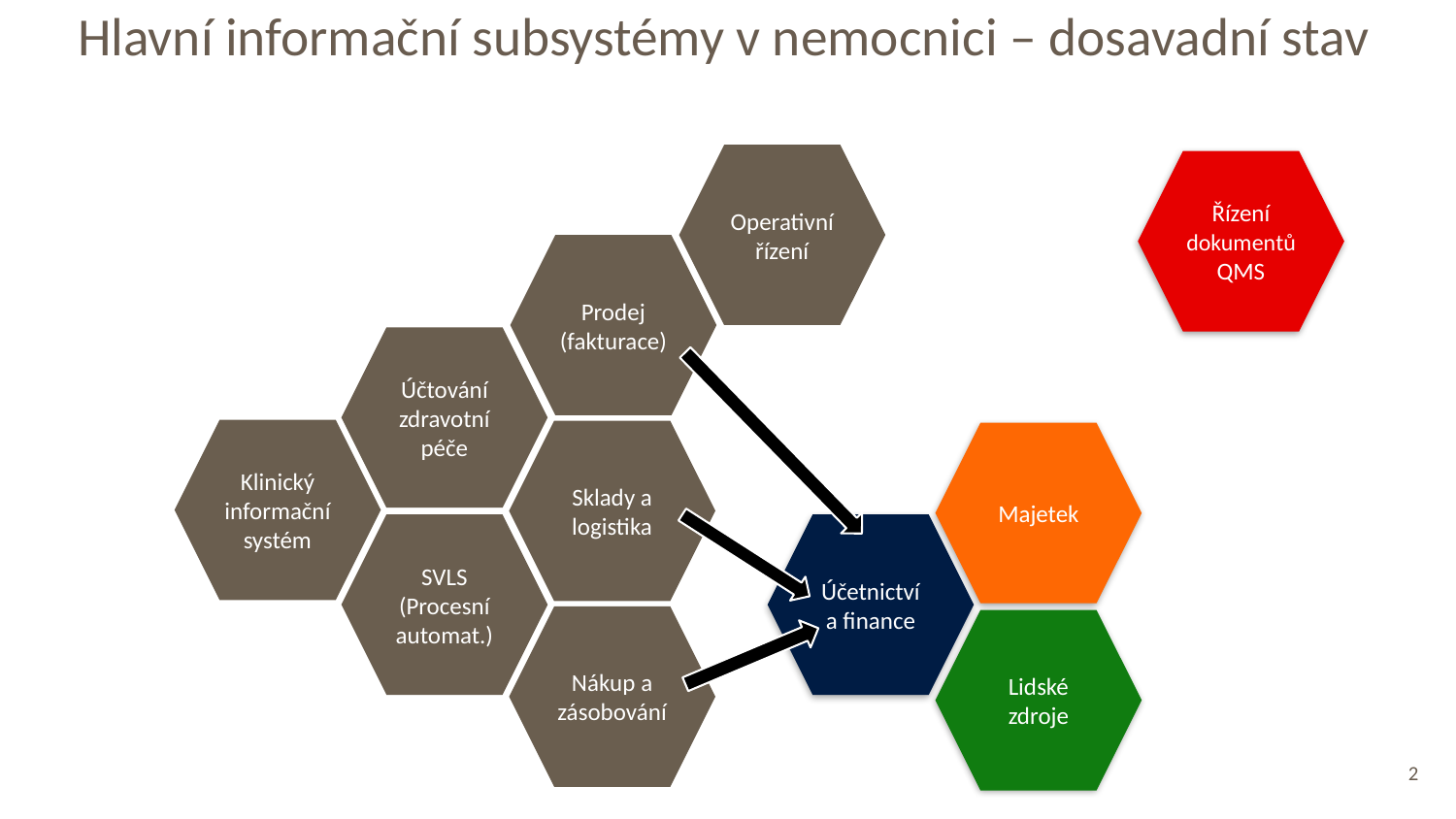

Hlavní informační subsystémy v nemocnici – dosavadní stav
Operativní řízení
Řízení dokumentů QMS
Prodej (fakturace)
Účtování zdravotní péče
Klinický informační systém
Sklady a logistika
Majetek

SVLS (Procesní automat.)
Účetnictví a finance

Nákup a zásobování
Lidské zdroje

2